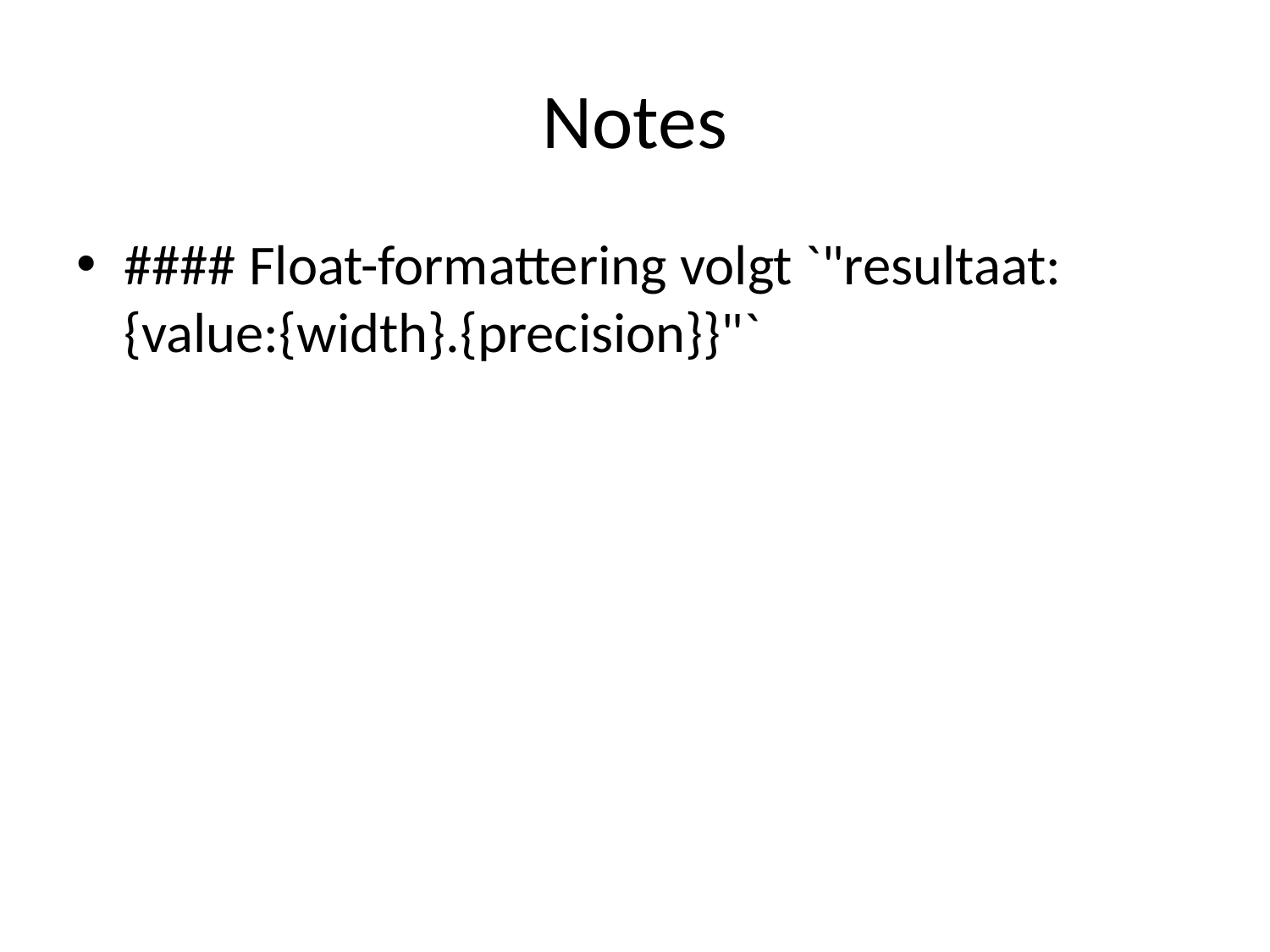

# Notes
#### Float-formattering volgt `"resultaat: {value:{width}.{precision}}"`